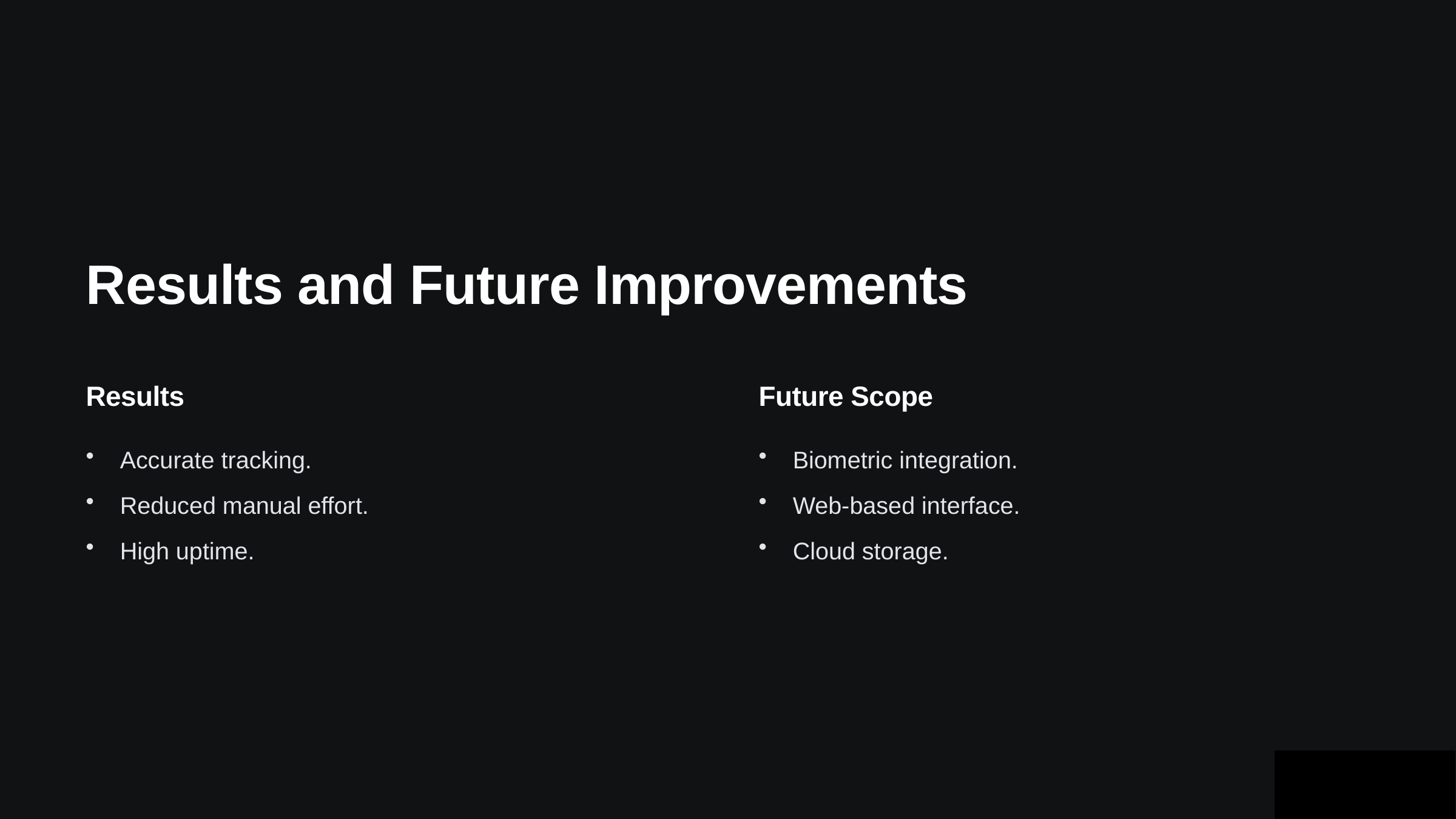

Results and Future Improvements
Results
Future Scope
Accurate tracking.
Biometric integration.
Reduced manual effort.
Web-based interface.
High uptime.
Cloud storage.